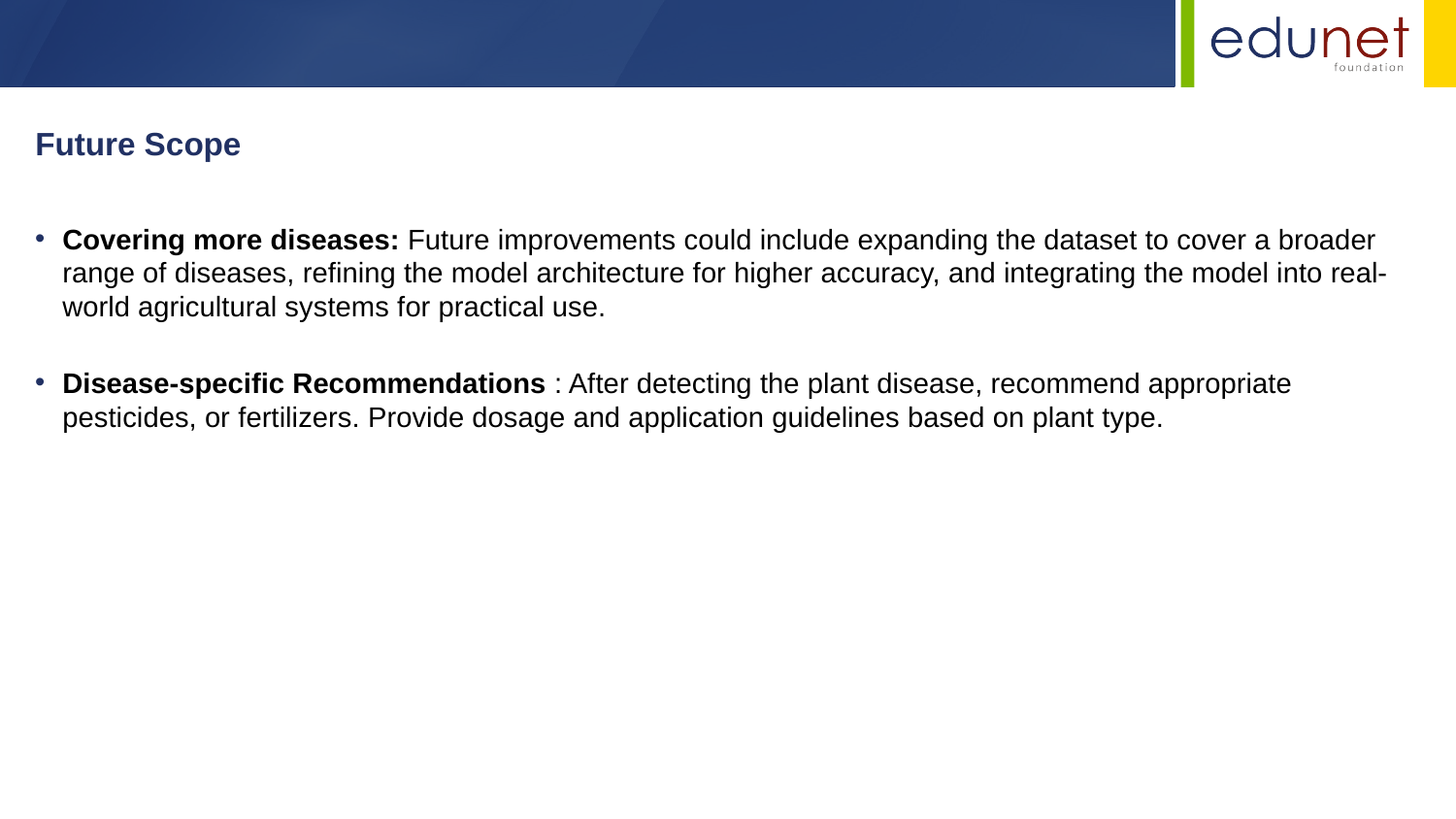

Future Scope

Covering more diseases: Future improvements could include expanding the dataset to cover a broader range of diseases, refining the model architecture for higher accuracy, and integrating the model into real-world agricultural systems for practical use.

Disease-specific Recommendations : After detecting the plant disease, recommend appropriate pesticides, or fertilizers. Provide dosage and application guidelines based on plant type.